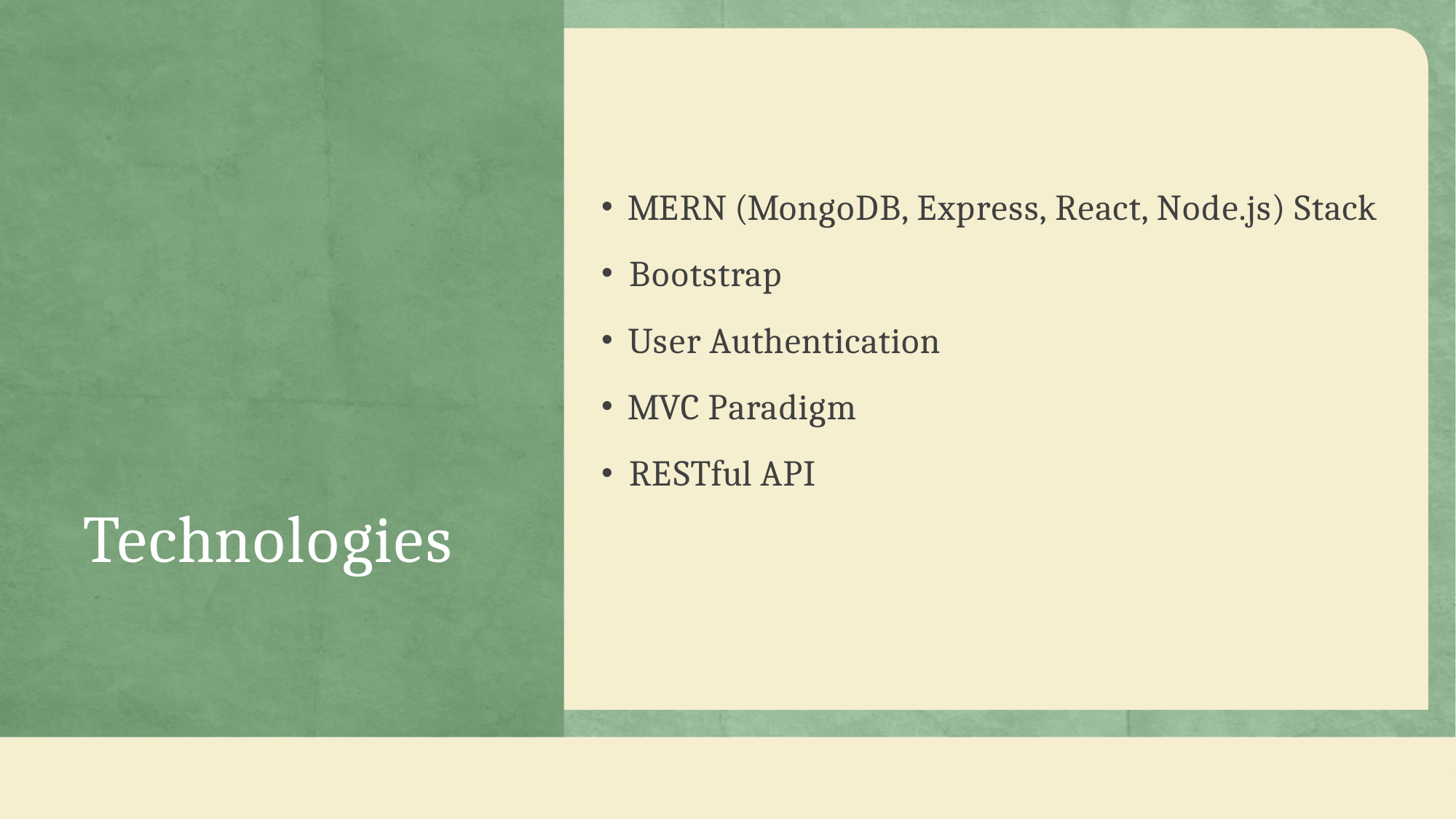

# Technologies
MERN (MongoDB, Express, React, Node.js) Stack
Bootstrap
User Authentication
MVC Paradigm
RESTful API